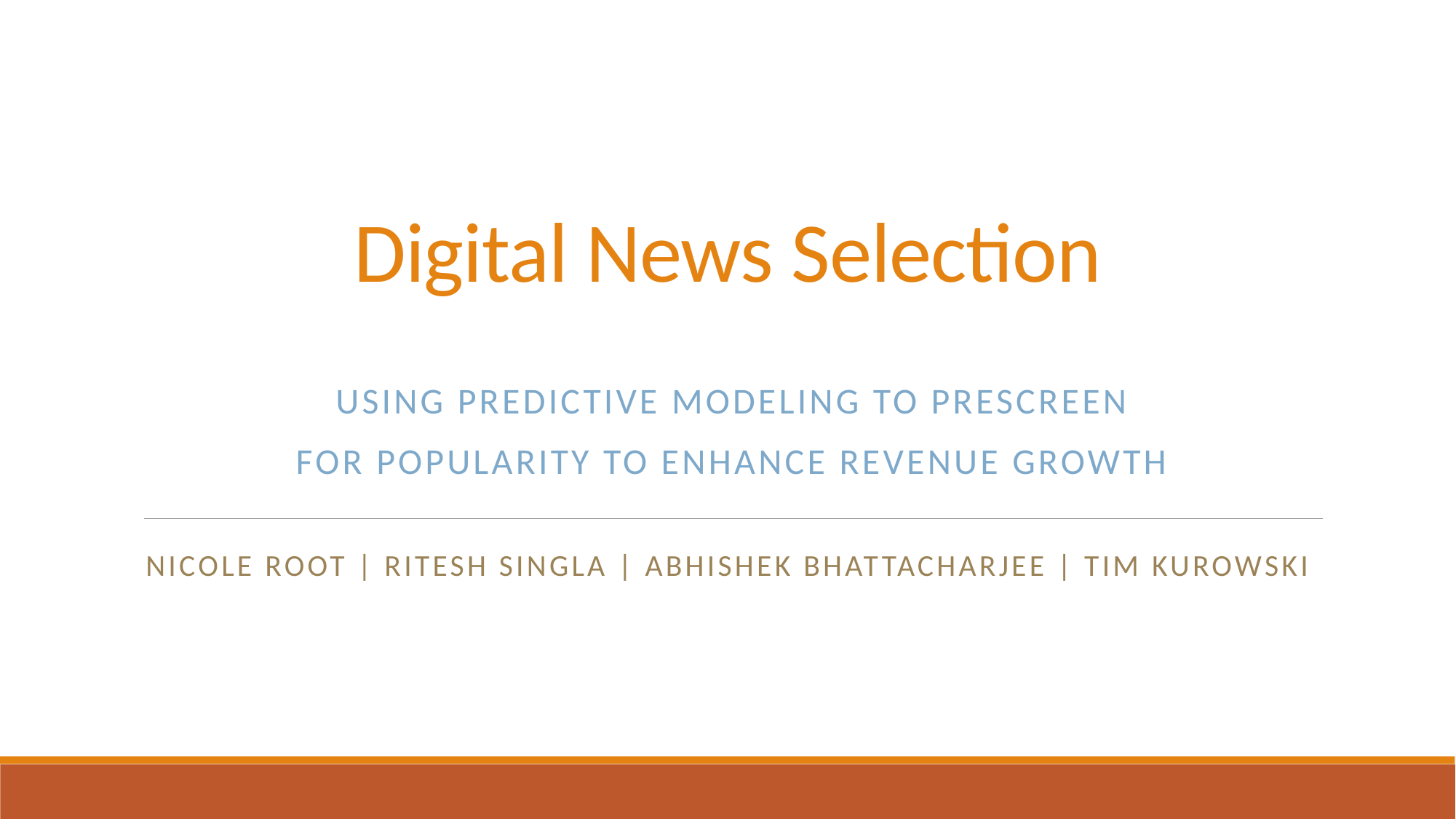

# Digital News Selection
Using Predictive Modeling to Prescreen
for Popularity to Enhance Revenue Growth
Nicole Root | Ritesh Singla | Abhishek Bhattacharjee | Tim Kurowski